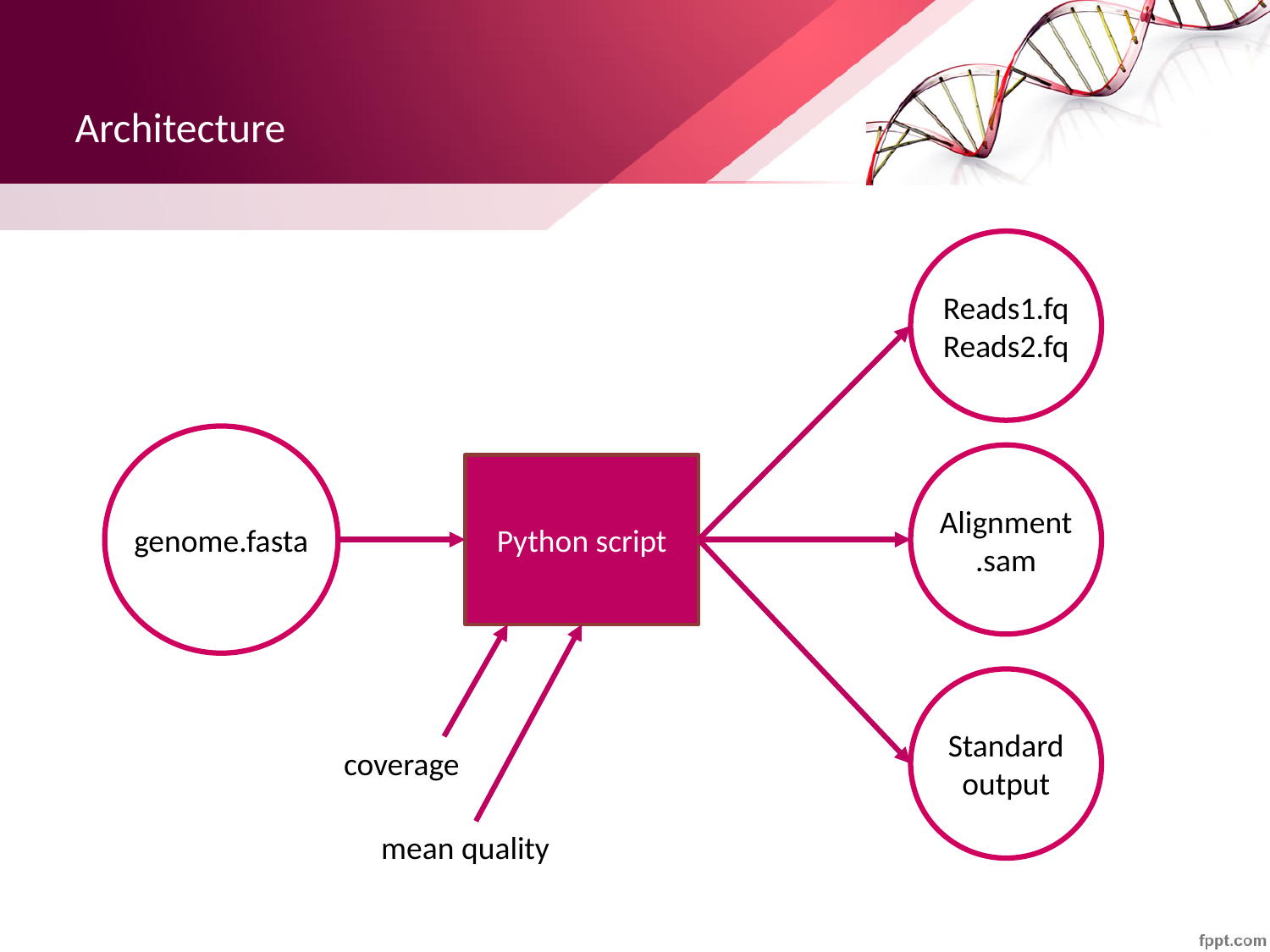

# Architecture
Reads1.fq
Reads2.fq
genome.fasta
Alignment
.sam
Python script
Standard
output
coverage
mean quality